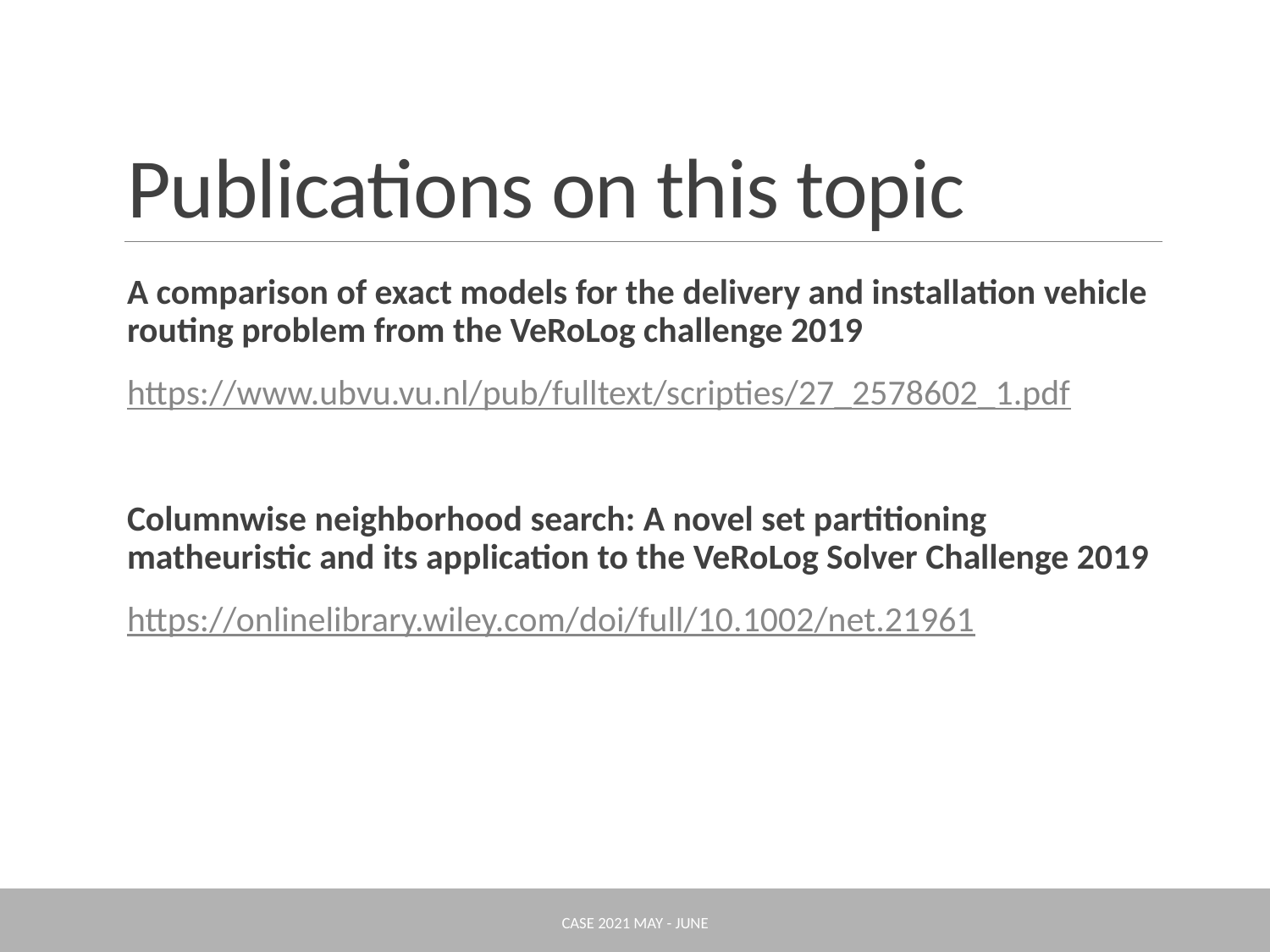

# Publications on this topic
A comparison of exact models for the delivery and installation vehicle routing problem from the VeRoLog challenge 2019
https://www.ubvu.vu.nl/pub/fulltext/scripties/27_2578602_1.pdf

Columnwise neighborhood search: A novel set partitioning matheuristic and its application to the VeRoLog Solver Challenge 2019
https://onlinelibrary.wiley.com/doi/full/10.1002/net.21961

Case 2021 May - June